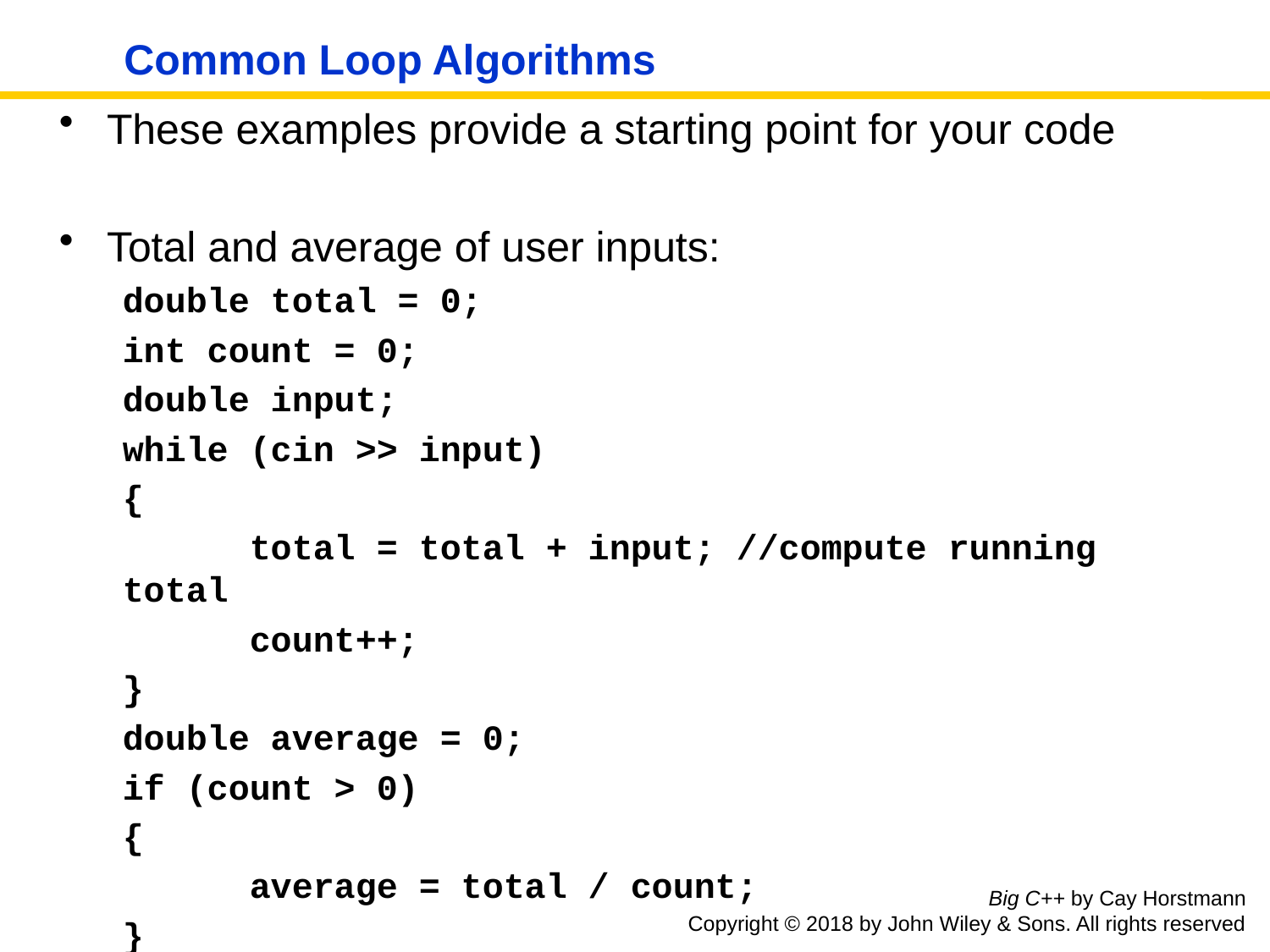

# Common Loop Algorithms
These examples provide a starting point for your code

Total and average of user inputs:
double total = 0;
int count = 0;
double input;
while (cin >> input)
{
 	total = total + input; //compute running total
	count++;
}
double average = 0;
if (count > 0)
{
	average = total / count;
}
Big C++ by Cay Horstmann
Copyright © 2018 by John Wiley & Sons. All rights reserved